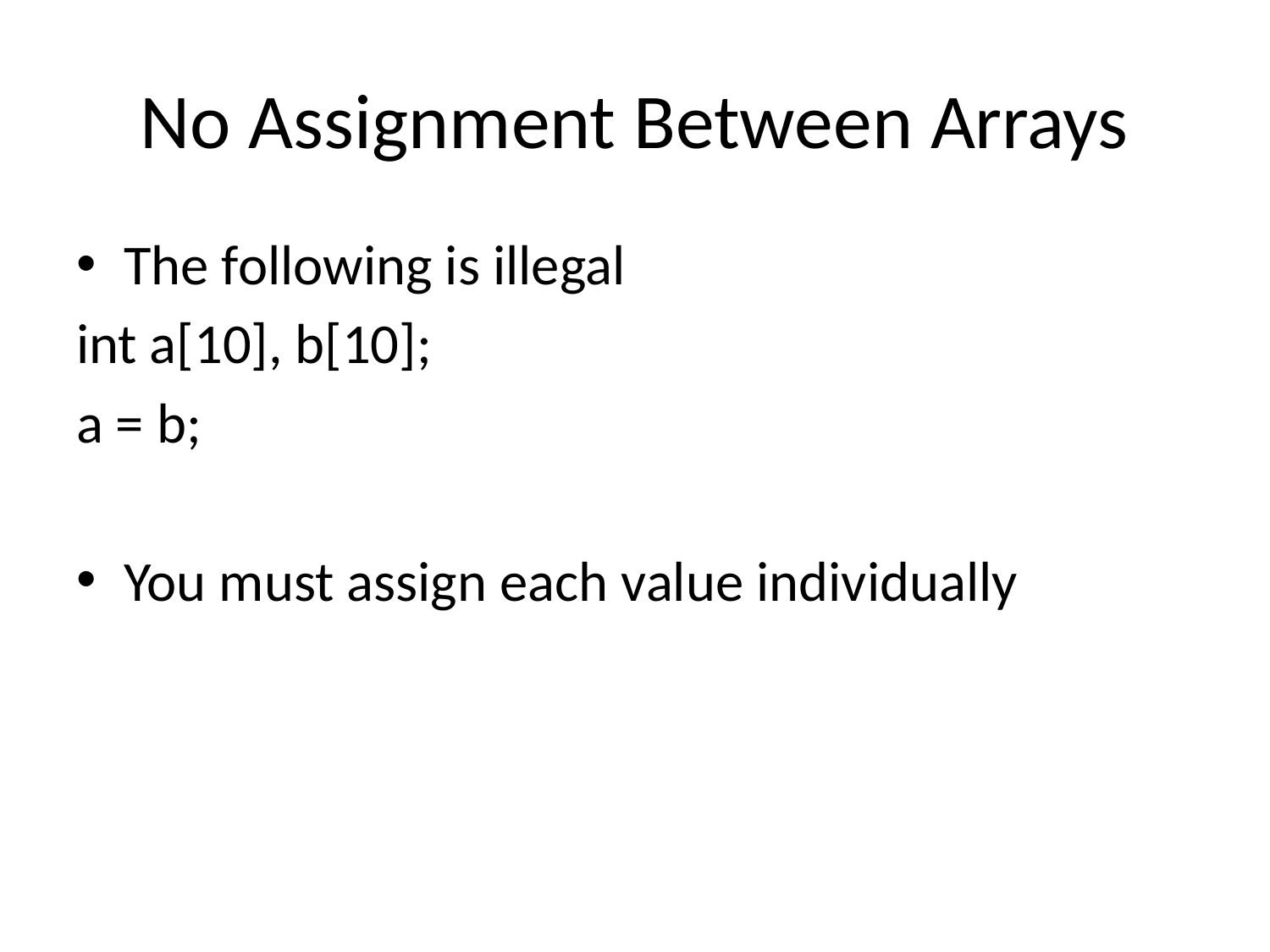

# No Assignment Between Arrays
The following is illegal
int a[10], b[10];
a = b;

You must assign each value individually